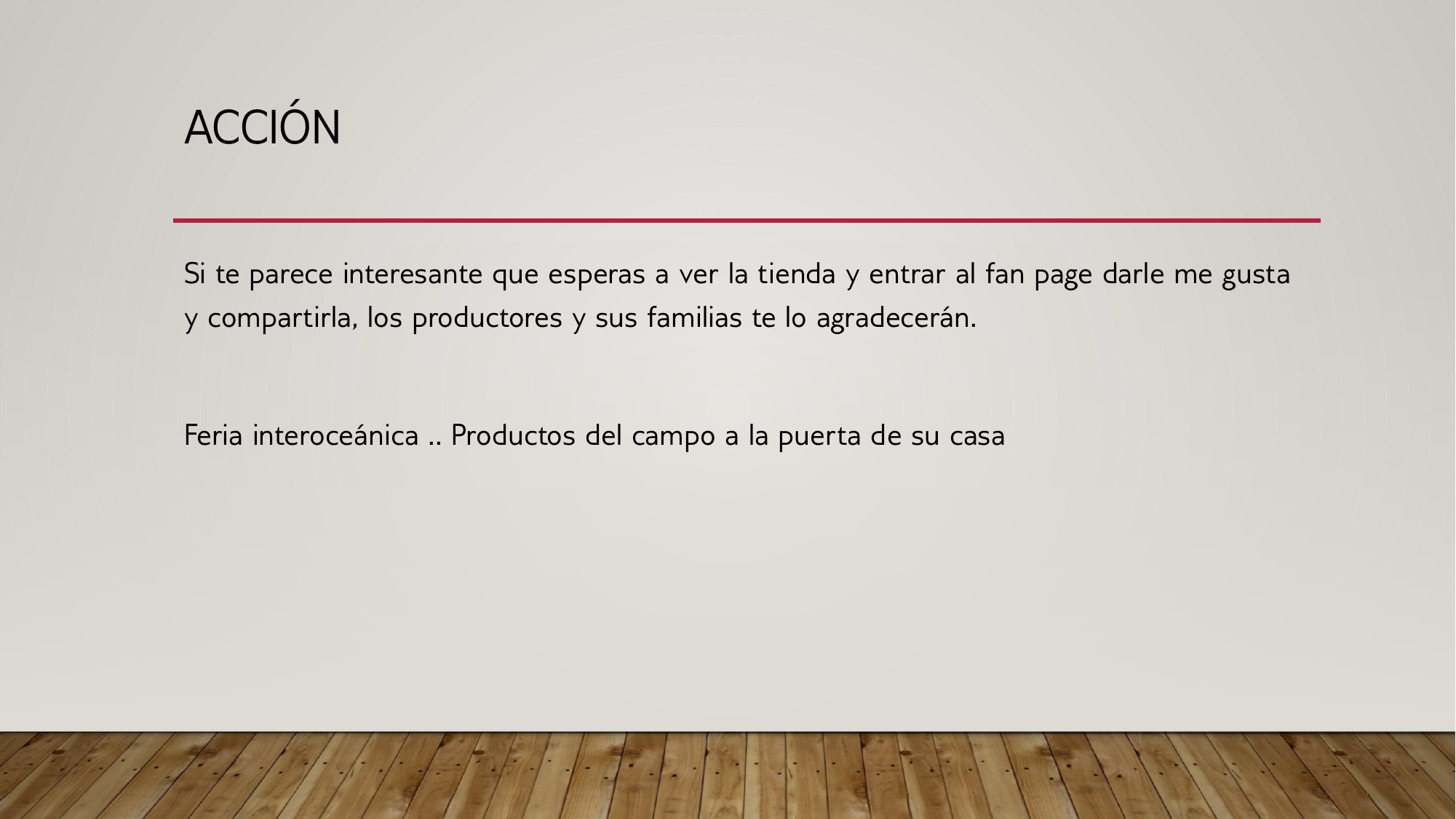

# Acción
Si te parece interesante que esperas a ver la tienda y entrar al fan page darle me gusta y compartirla, los productores y sus familias te lo agradecerán.

Feria interoceánica .. Productos del campo a la puerta de su casa